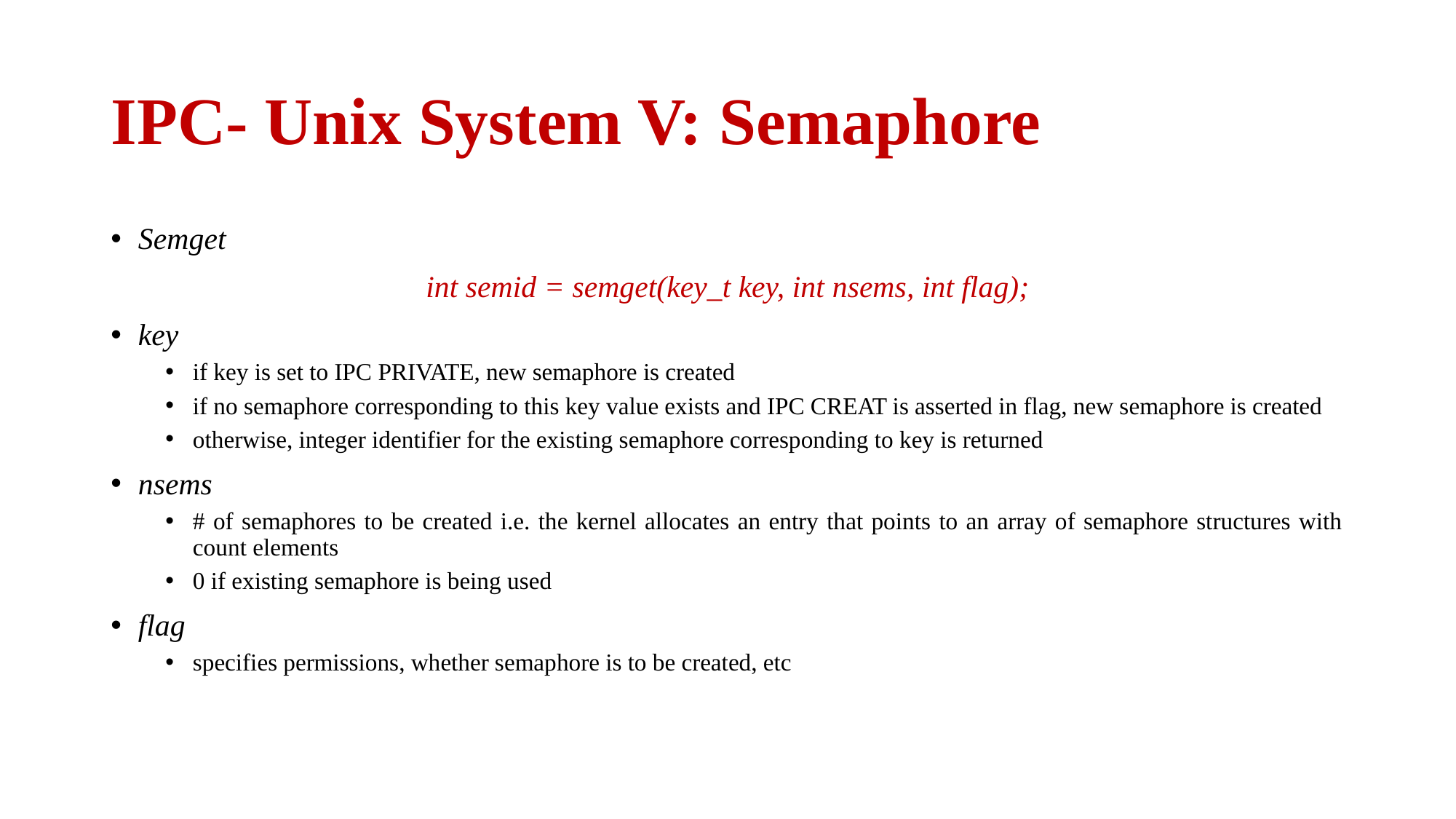

# IPC- Unix System V: Semaphore
Semget
int semid = semget(key_t key, int nsems, int flag);
key
if key is set to IPC PRIVATE, new semaphore is created
if no semaphore corresponding to this key value exists and IPC CREAT is asserted in flag, new semaphore is created
otherwise, integer identifier for the existing semaphore corresponding to key is returned
nsems
# of semaphores to be created i.e. the kernel allocates an entry that points to an array of semaphore structures with count elements
0 if existing semaphore is being used
flag
specifies permissions, whether semaphore is to be created, etc